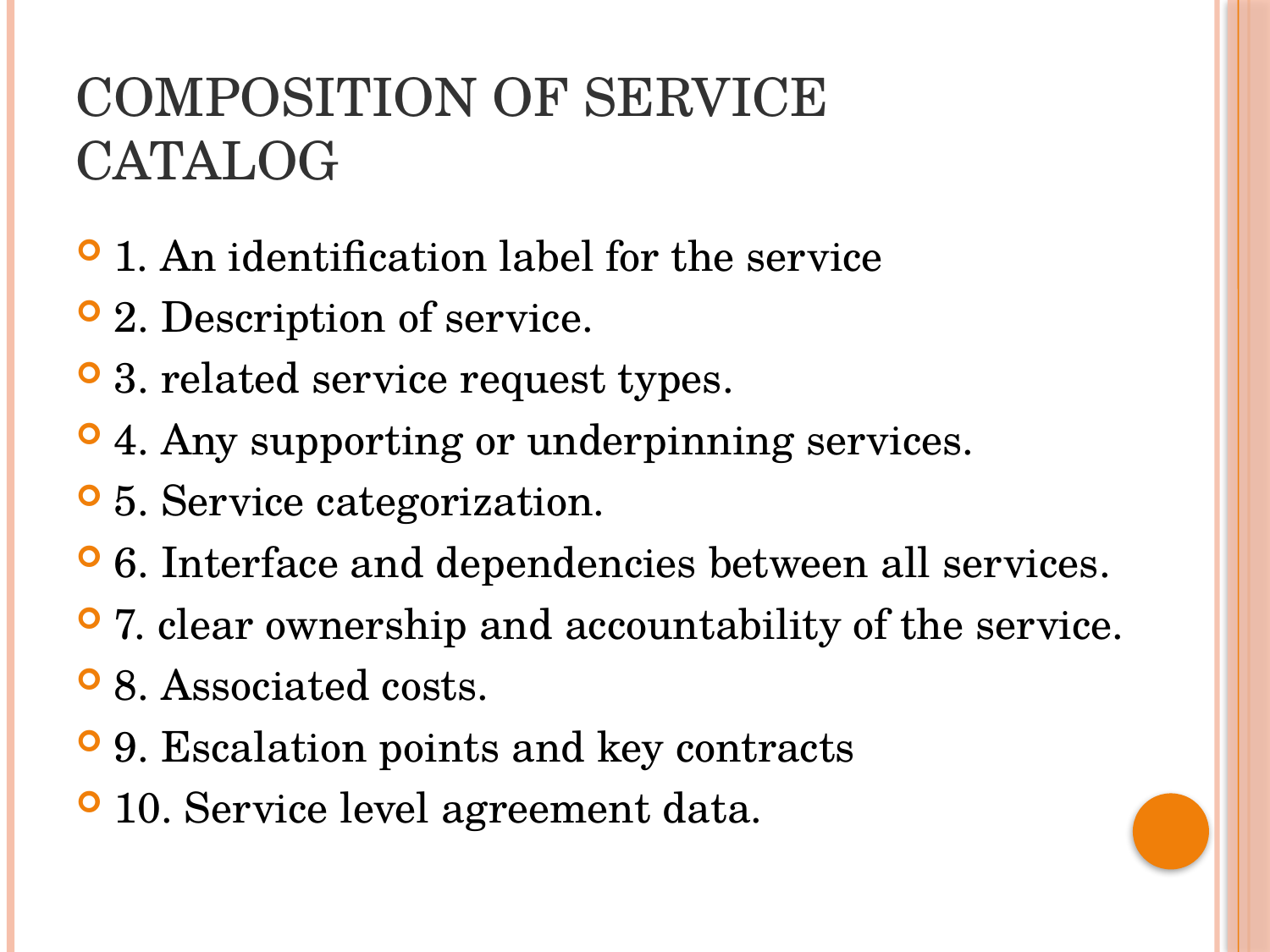

# COMPOSITION OF SERVICE CATALOG
1. An identification label for the service
2. Description of service.
3. related service request types.
4. Any supporting or underpinning services.
5. Service categorization.
6. Interface and dependencies between all services.
7. clear ownership and accountability of the service.
8. Associated costs.
9. Escalation points and key contracts
10. Service level agreement data.